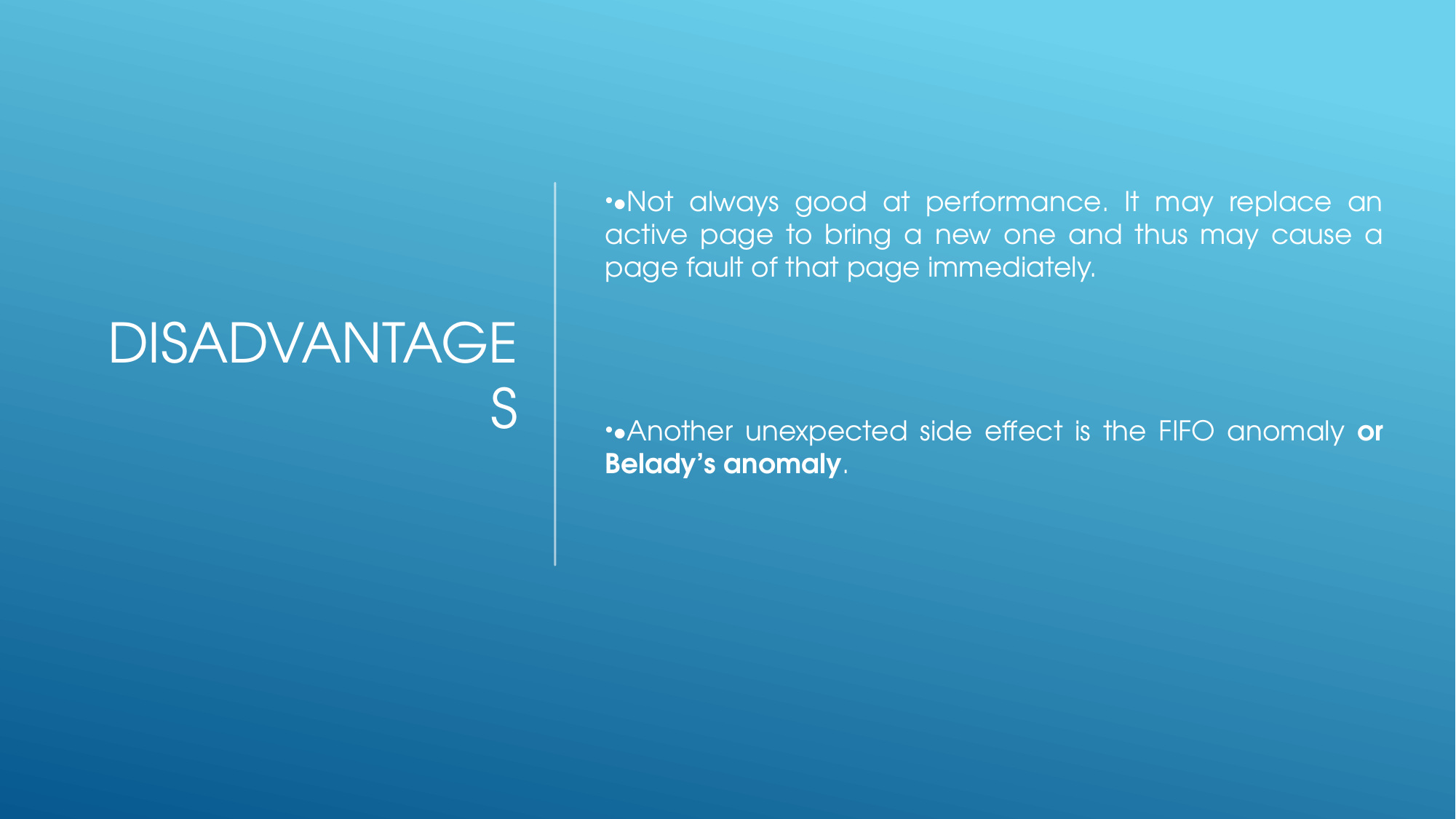

Disadvantages
•Not always good at performance. It may replace an active page to bring a new one and thus may cause a page fault of that page immediately.

•Another unexpected side effect is the FIFO anomaly or Belady’s anomaly.